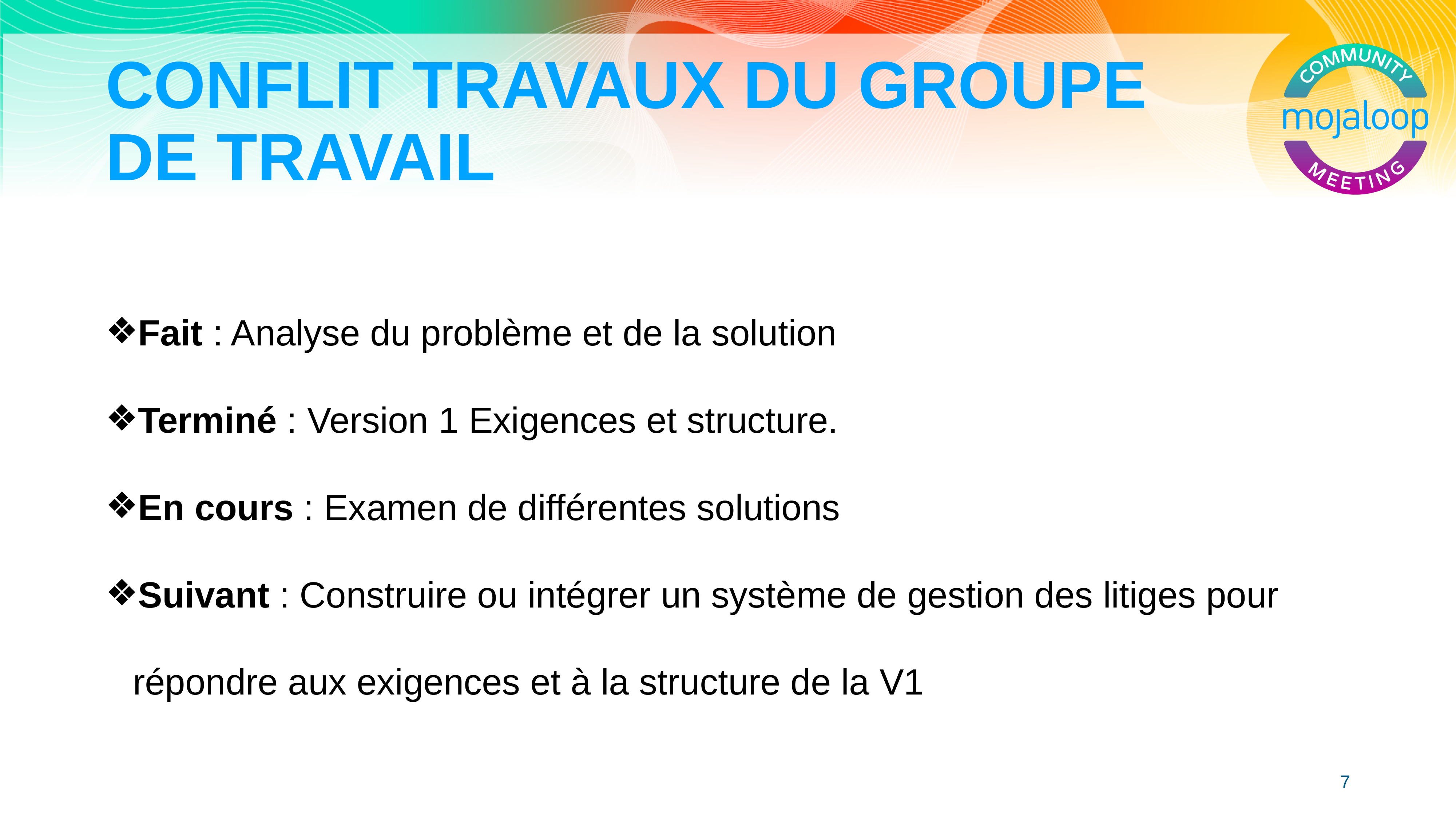

# CONFLIT TRAVAUX DU GROUPE DE TRAVAIL
Fait : Analyse du problème et de la solution
Terminé : Version 1 Exigences et structure.
En cours : Examen de différentes solutions
Suivant : Construire ou intégrer un système de gestion des litiges pour répondre aux exigences et à la structure de la V1
7